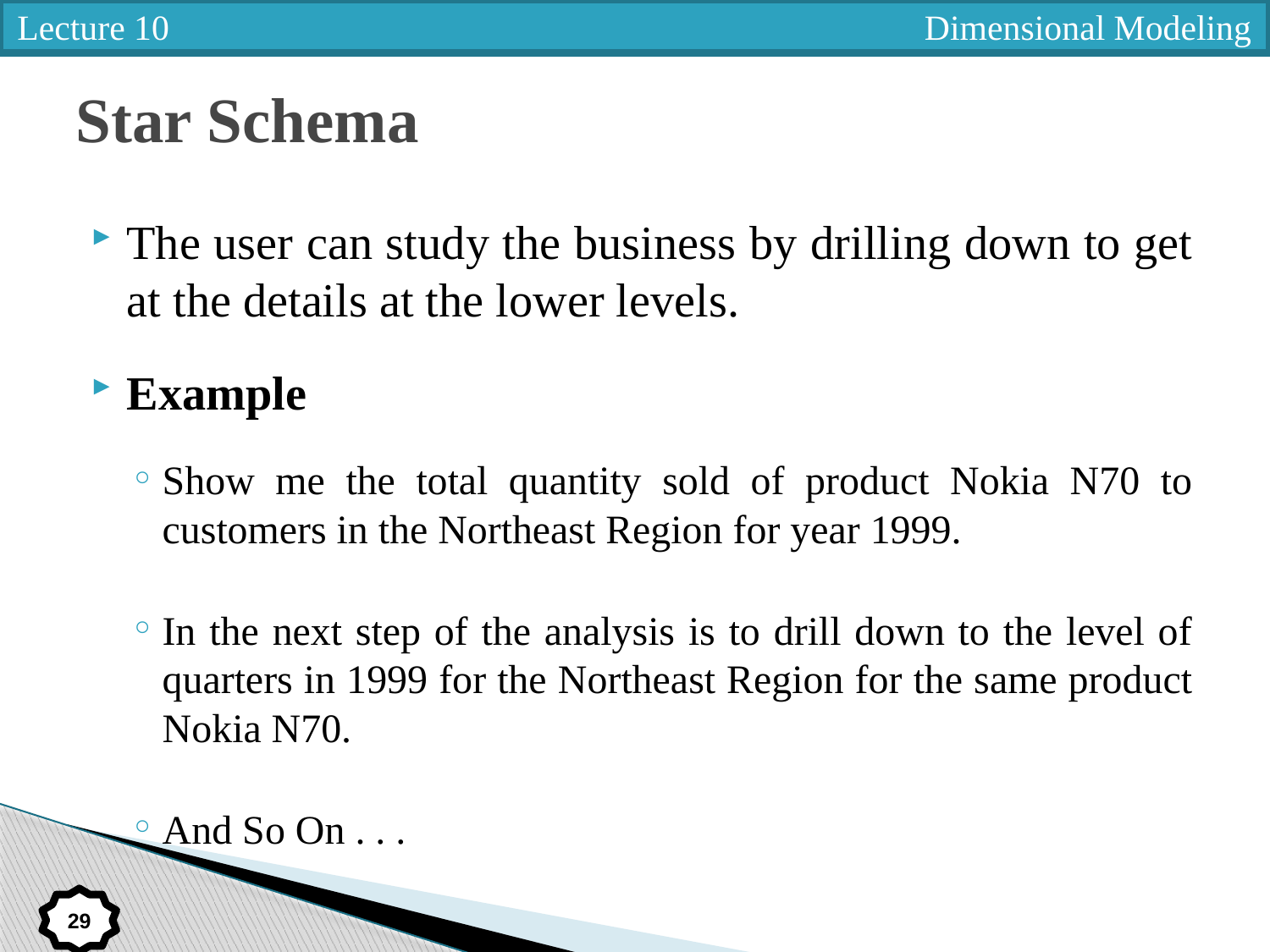

# Star Schema
The user can study the business by drilling down to get at the details at the lower levels.

Example

Show me the total quantity sold of product Nokia N70 to customers in the Northeast Region for year 1999.

In the next step of the analysis is to drill down to the level of quarters in 1999 for the Northeast Region for the same product Nokia N70.

And So On . . .